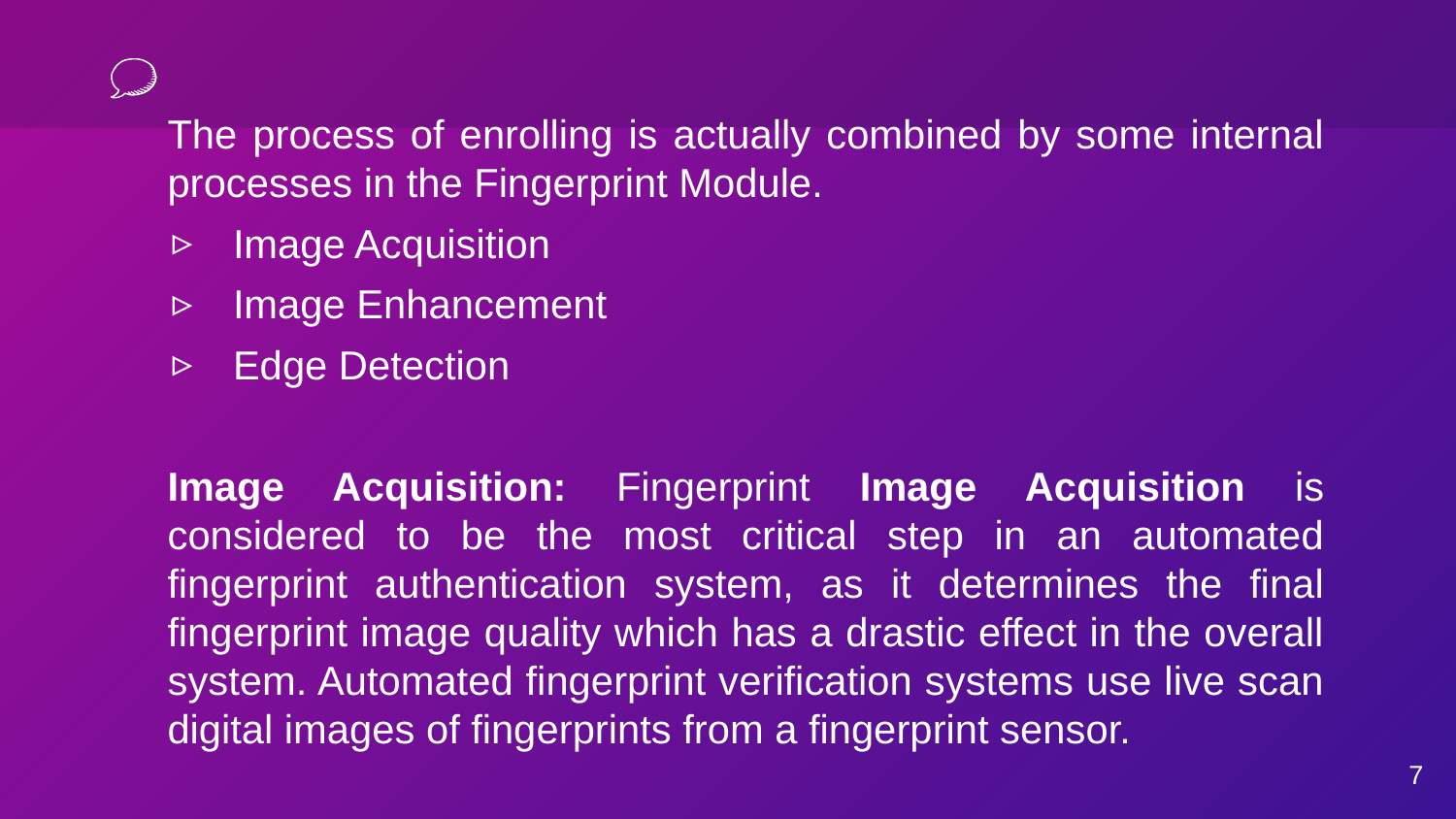

#
The process of enrolling is actually combined by some internal processes in the Fingerprint Module.
Image Acquisition
Image Enhancement
Edge Detection

Image Acquisition: Fingerprint Image Acquisition is considered to be the most critical step in an automated fingerprint authentication system, as it determines the final fingerprint image quality which has a drastic effect in the overall system. Automated fingerprint verification systems use live scan digital images of fingerprints from a fingerprint sensor.

7